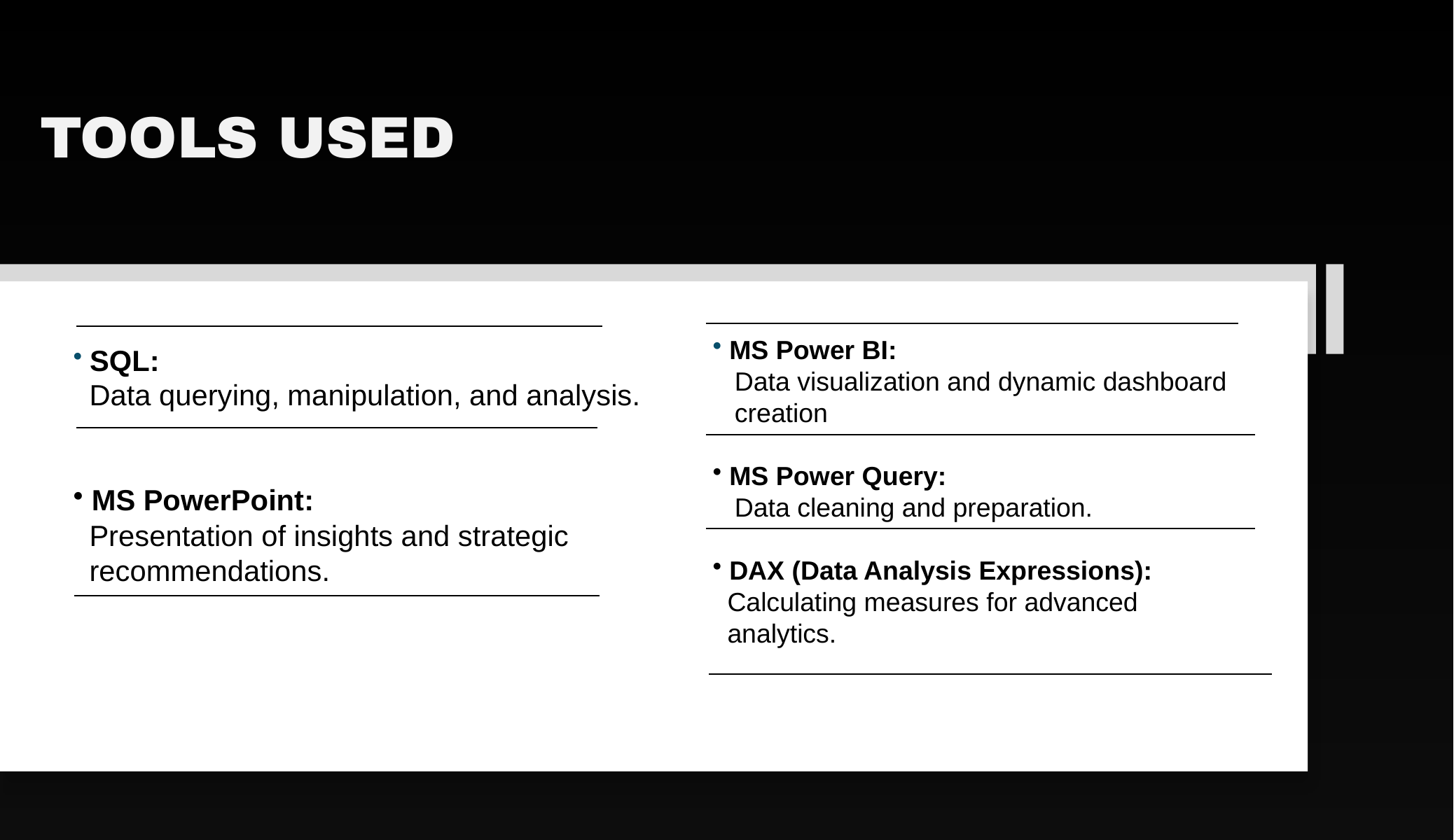

# TOOLS USED

 MS Power BI:
   Data visualization and dynamic dashboard
   creation

 MS Power Query:
   Data cleaning and preparation.

 DAX (Data Analysis Expressions):
  Calculating measures for advanced
  analytics.

 SQL:
  Data querying, manipulation, and analysis.

 MS PowerPoint:
  Presentation of insights and strategic
  recommendations.